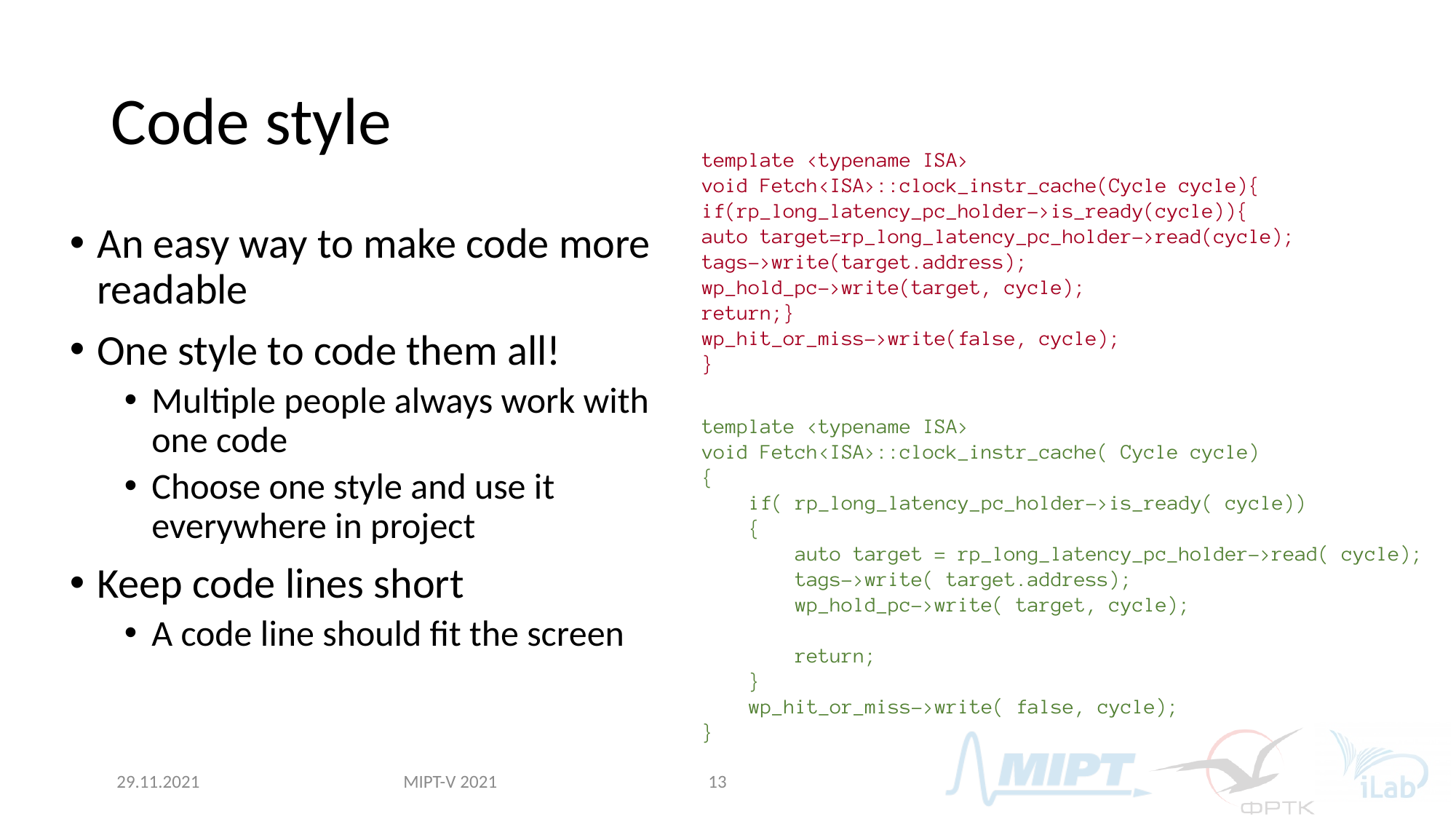

# Code style
template <typename ISA>
void Fetch<ISA>::clock_instr_cache(Cycle cycle){
if(rp_long_latency_pc_holder->is_ready(cycle)){
auto target=rp_long_latency_pc_holder->read(cycle);
tags->write(target.address);
wp_hold_pc->write(target, cycle);
return;}
wp_hit_or_miss->write(false, cycle);
}
An easy way to make code more readable
One style to code them all!
Multiple people always work with one code
Choose one style and use it everywhere in project
Keep code lines short
A code line should fit the screen

template <typename ISA>
void Fetch<ISA>::clock_instr_cache( Cycle cycle)
{
    if( rp_long_latency_pc_holder->is_ready( cycle))
    {
        auto target = rp_long_latency_pc_holder->read( cycle);
        tags->write( target.address);
        wp_hold_pc->write( target, cycle);

        return;
    }
    wp_hit_or_miss->write( false, cycle);
}
MIPT-V 2021
29.11.2021
13